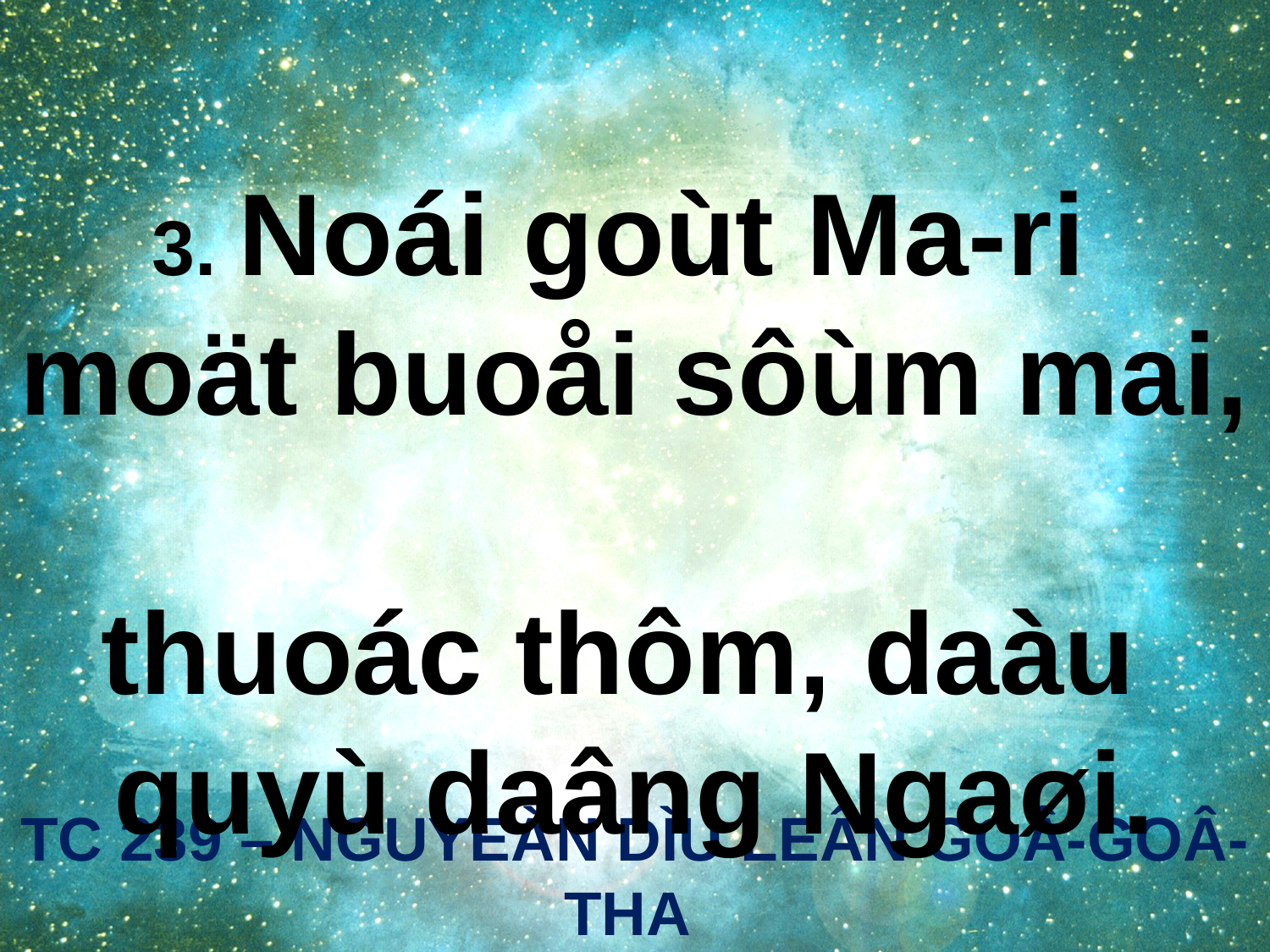

3. Noái goùt Ma-ri
moät buoåi sôùm mai,
thuoác thôm, daàu
quyù daâng Ngaøi.
TC 239 – NGUYEÀN DÌU LEÂN GOÂ-GOÂ-THA